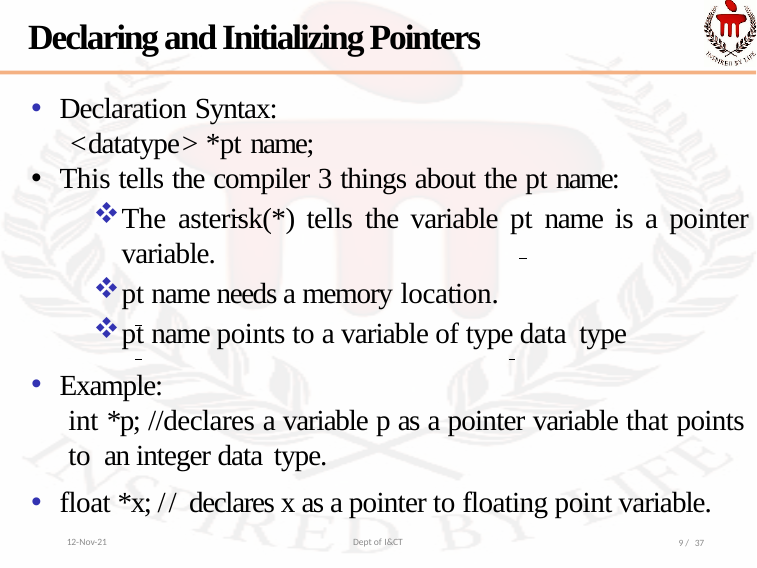

Declaring and Initializing Pointers
Declaration Syntax:
<datatype> *pt name;
This tells the compiler 3 things about the pt name:
The asterisk(*) tells the variable pt name is a pointer variable.
pt name needs a memory location.
pt name points to a variable of type data type
Example:
int *p; //declares a variable p as a pointer variable that points to  an integer data type.
float *x; // declares x as a pointer to floating point variable.

12-Nov-21
Dept of I&CT
9 / 37